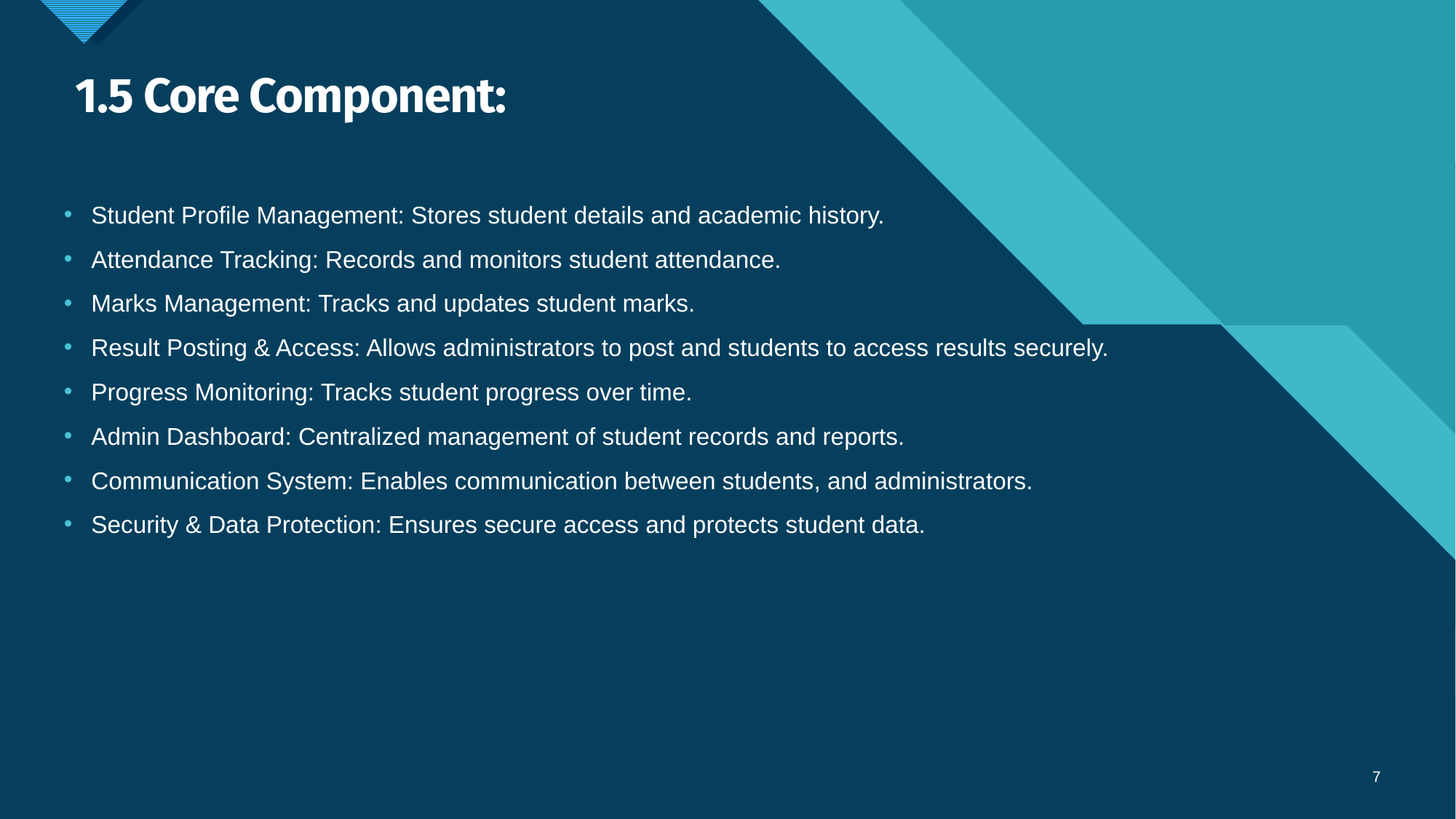

# 1.5 Core Component:
Student Profile Management: Stores student details and academic history.
Attendance Tracking: Records and monitors student attendance.
Marks Management: Tracks and updates student marks.
Result Posting & Access: Allows administrators to post and students to access results securely.
Progress Monitoring: Tracks student progress over time.
Admin Dashboard: Centralized management of student records and reports.
Communication System: Enables communication between students, and administrators.
Security & Data Protection: Ensures secure access and protects student data.
7